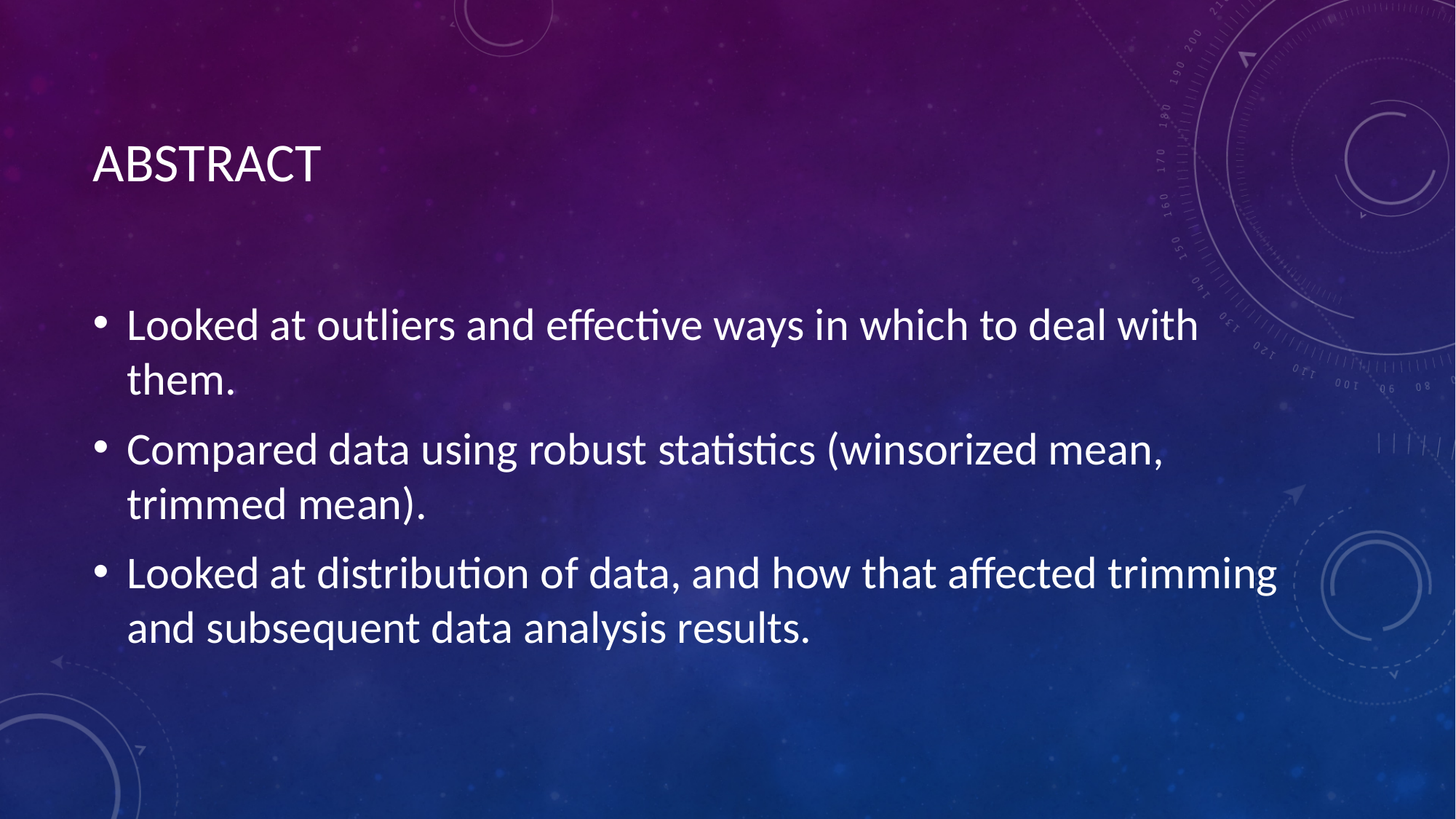

# abstract
Looked at outliers and effective ways in which to deal with them.
Compared data using robust statistics (winsorized mean, trimmed mean).
Looked at distribution of data, and how that affected trimming and subsequent data analysis results.